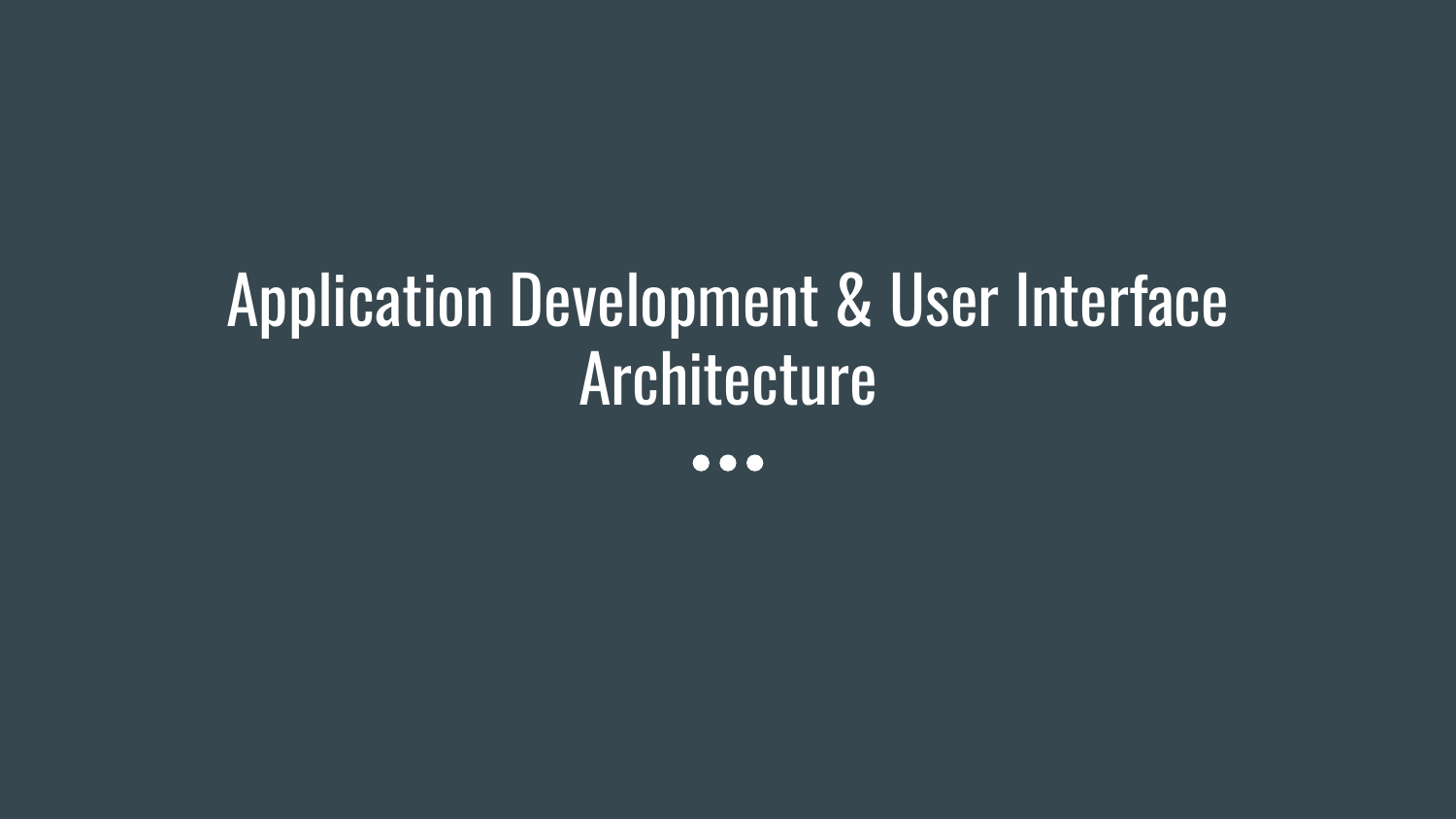

# Application Development & User Interface Architecture